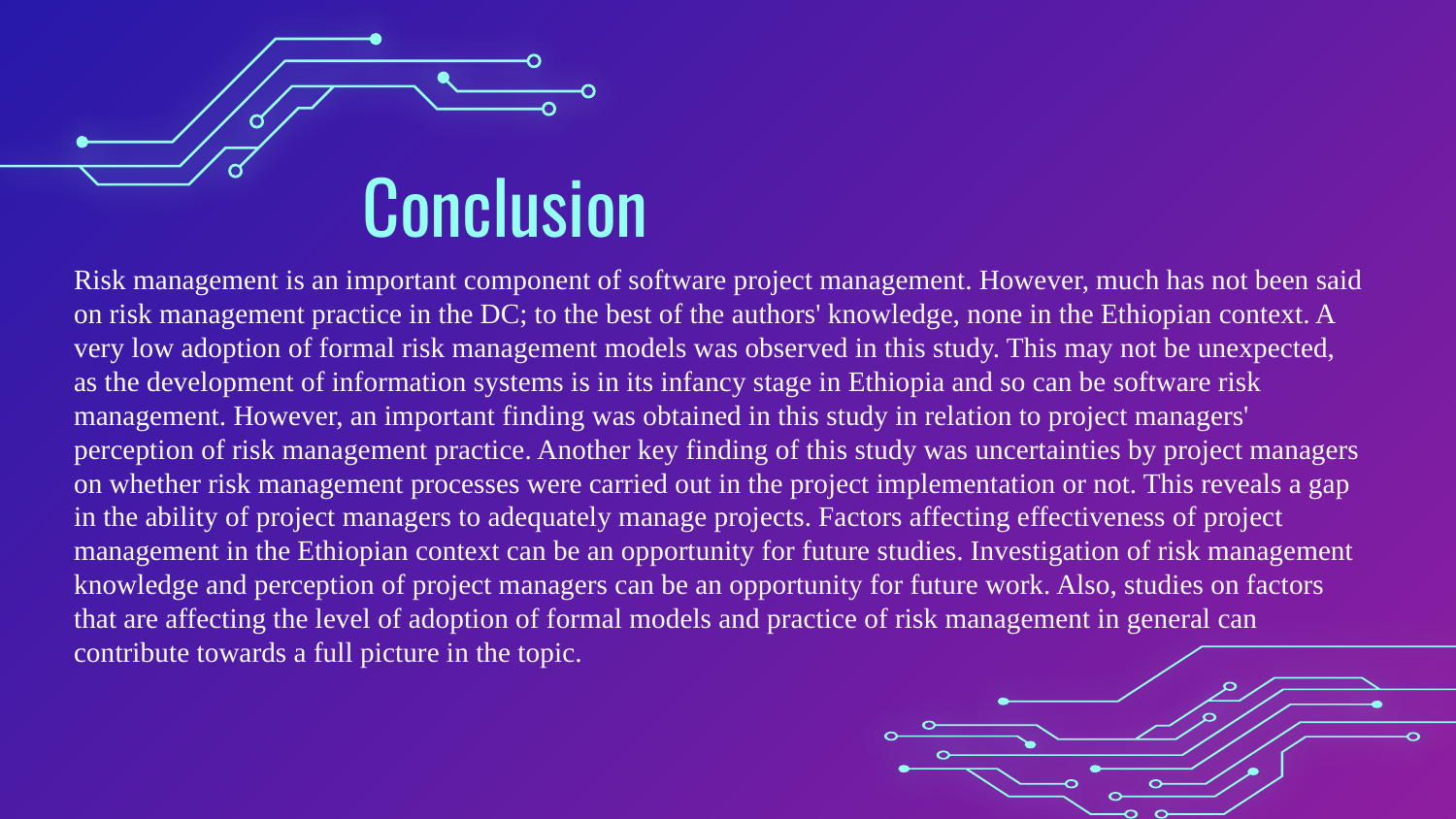

# Conclusion
Risk management is an important component of software project management. However, much has not been said on risk management practice in the DC; to the best of the authors' knowledge, none in the Ethiopian context. A very low adoption of formal risk management models was observed in this study. This may not be unexpected, as the development of information systems is in its infancy stage in Ethiopia and so can be software risk management. However, an important finding was obtained in this study in relation to project managers' perception of risk management practice. Another key finding of this study was uncertainties by project managers on whether risk management processes were carried out in the project implementation or not. This reveals a gap in the ability of project managers to adequately manage projects. Factors affecting effectiveness of project management in the Ethiopian context can be an opportunity for future studies. Investigation of risk management knowledge and perception of project managers can be an opportunity for future work. Also, studies on factors that are affecting the level of adoption of formal models and practice of risk management in general can contribute towards a full picture in the topic.